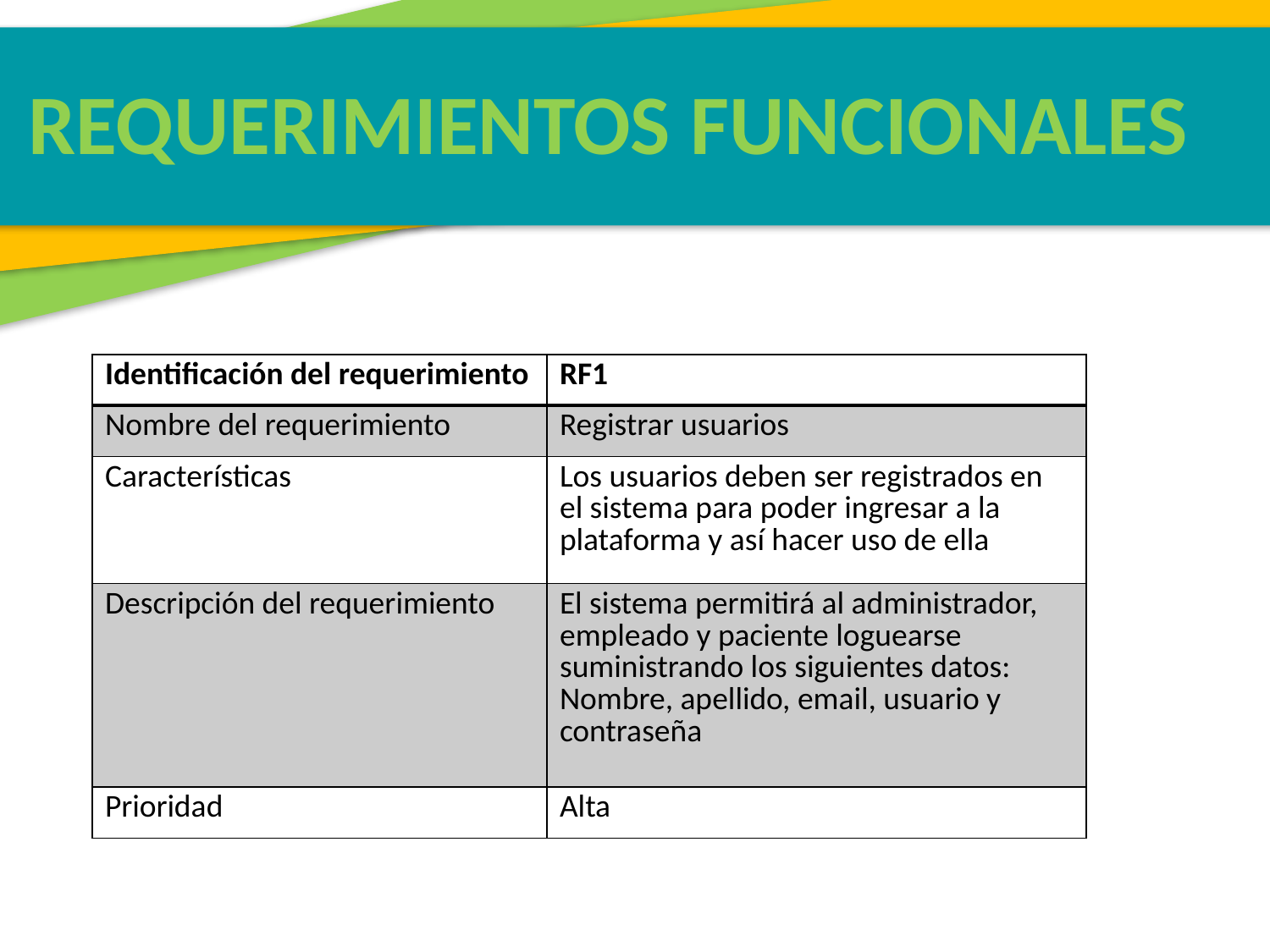

REQUERIMIENTOS FUNCIONALES
| Identificación del requerimiento | RF1 |
| --- | --- |
| Nombre del requerimiento | Registrar usuarios |
| Características | Los usuarios deben ser registrados en el sistema para poder ingresar a la plataforma y así hacer uso de ella |
| Descripción del requerimiento | El sistema permitirá al administrador, empleado y paciente loguearse suministrando los siguientes datos: Nombre, apellido, email, usuario y contraseña |
| Prioridad | Alta |